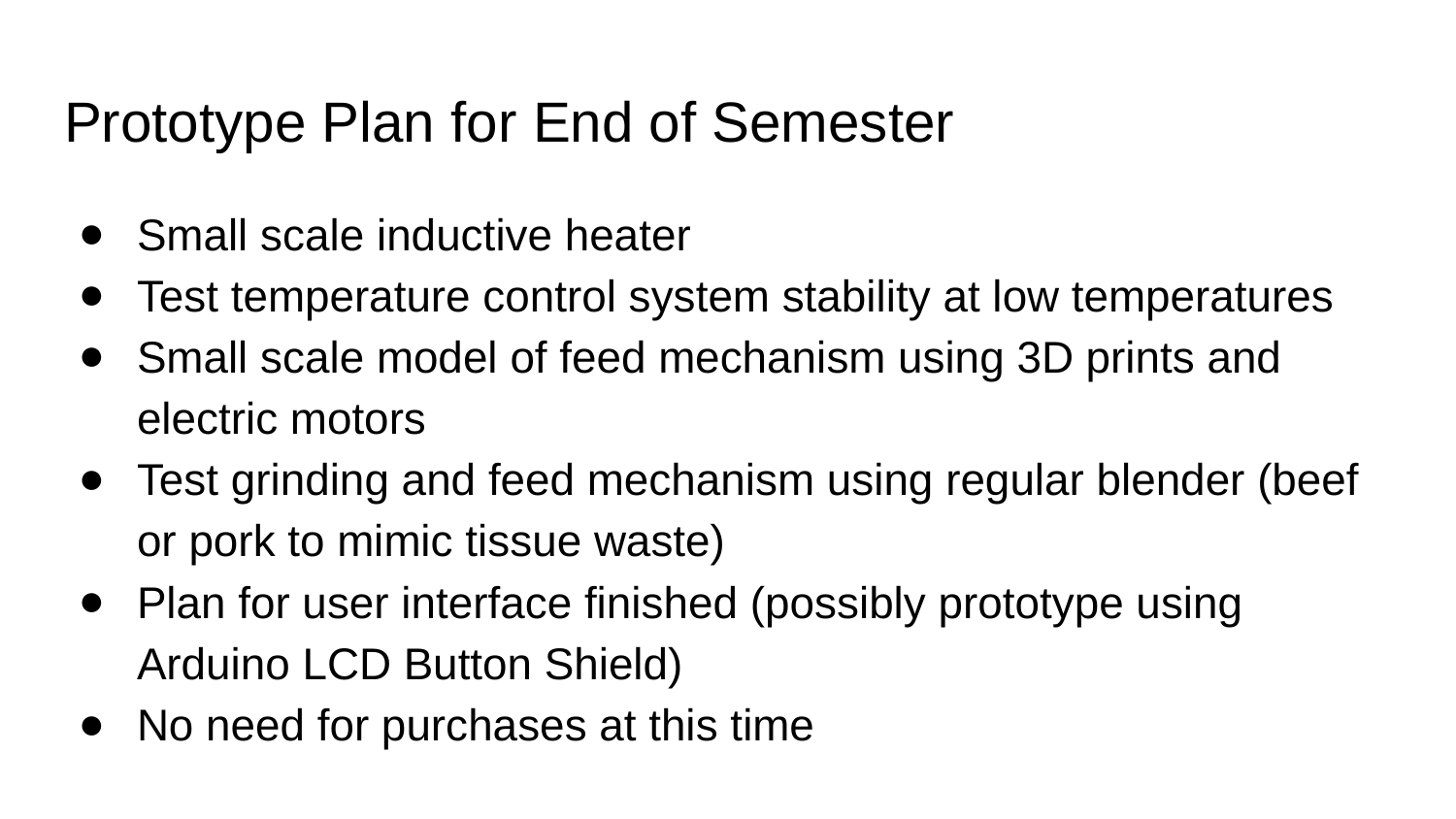

# Prototype Plan for End of Semester
Small scale inductive heater
Test temperature control system stability at low temperatures
Small scale model of feed mechanism using 3D prints and electric motors
Test grinding and feed mechanism using regular blender (beef or pork to mimic tissue waste)
Plan for user interface finished (possibly prototype using Arduino LCD Button Shield)
No need for purchases at this time